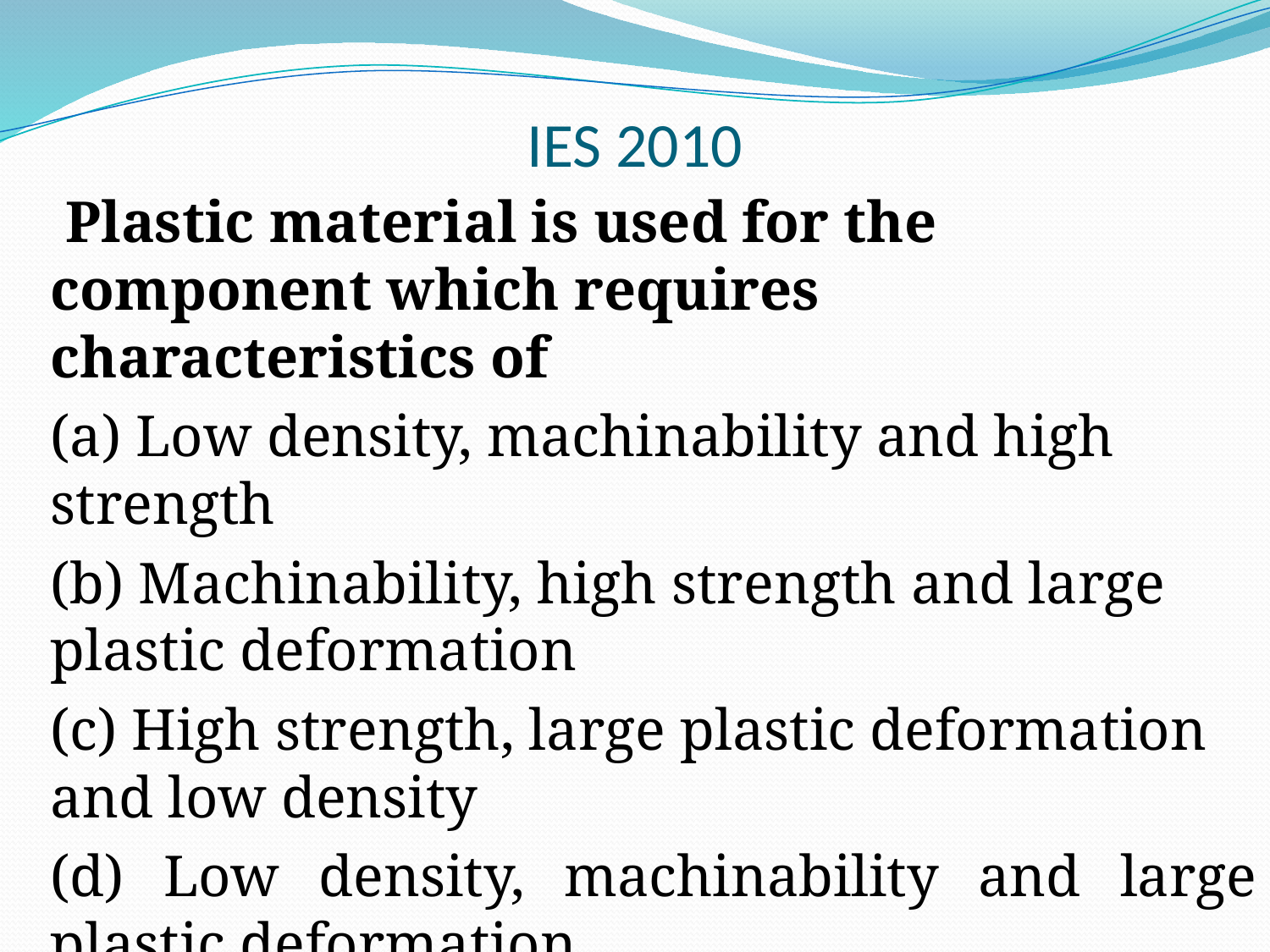

# IES 2010
	 Plastic material is used for the component which requires characteristics of
	(a) Low density, machinability and high strength
	(b) Machinability, high strength and large plastic deformation
	(c) High strength, large plastic deformation and low density
	(d) Low density, machinability and large plastic deformation